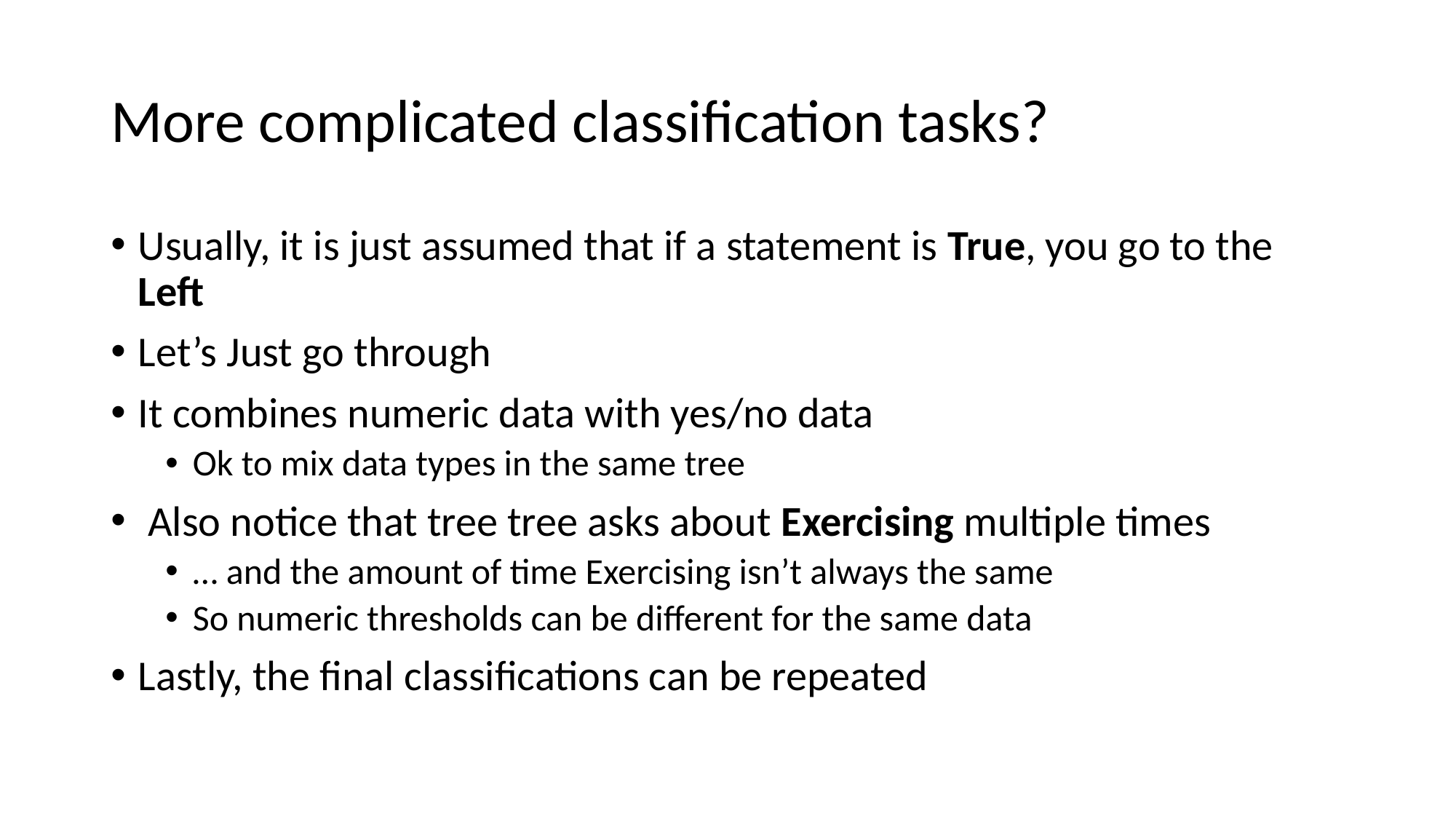

# More complicated classification tasks?
Usually, it is just assumed that if a statement is True, you go to the Left
Let’s Just go through
It combines numeric data with yes/no data
Ok to mix data types in the same tree
 Also notice that tree tree asks about Exercising multiple times
… and the amount of time Exercising isn’t always the same
So numeric thresholds can be different for the same data
Lastly, the final classifications can be repeated